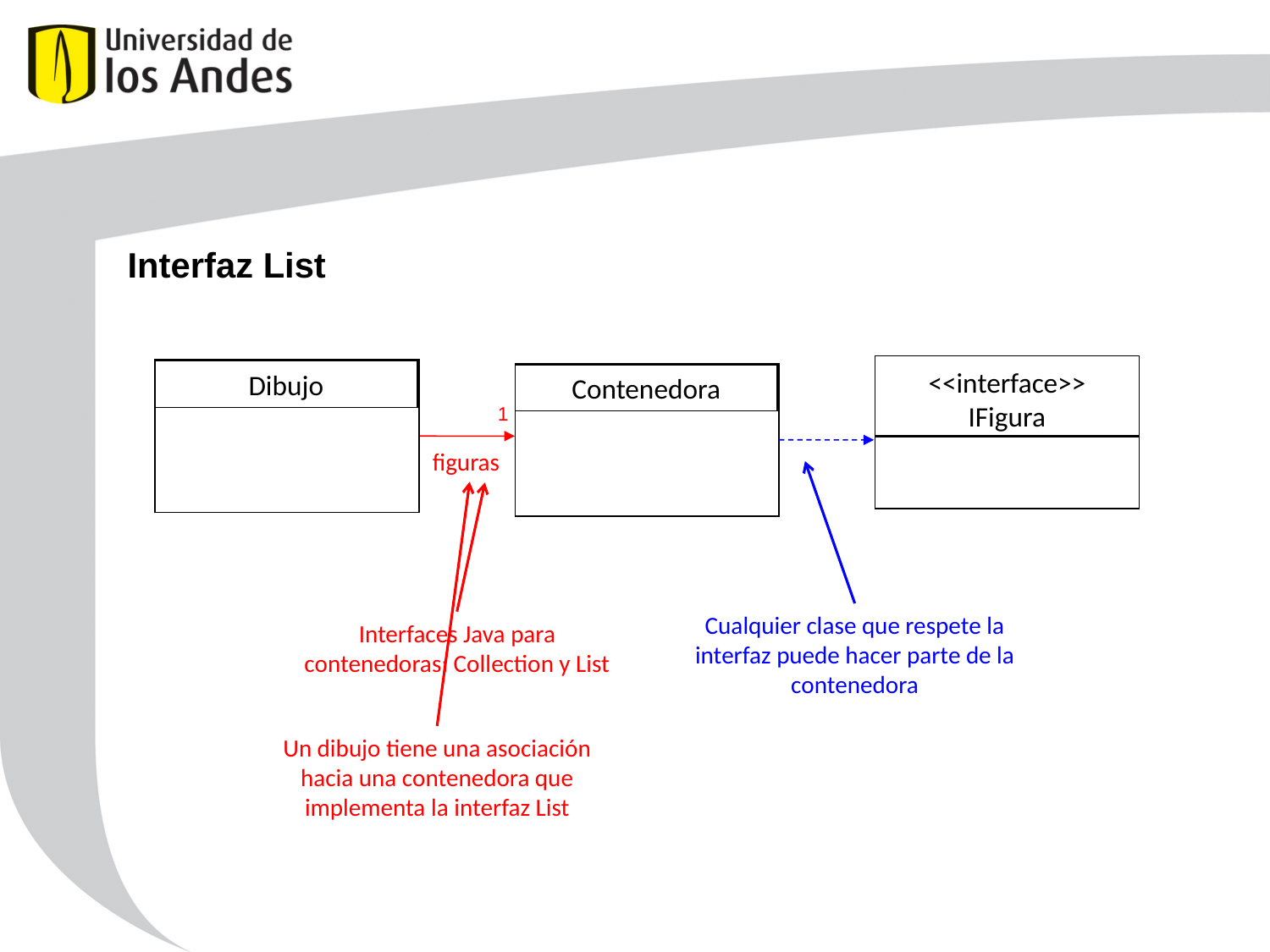

Interfaz List
<<interface>>
IFigura

Dibujo

Contenedora
1

figuras

Cualquier clase que respete la interfaz puede hacer parte de la contenedora
Interfaces Java para contenedoras: Collection y List
Un dibujo tiene una asociación hacia una contenedora que implementa la interfaz List